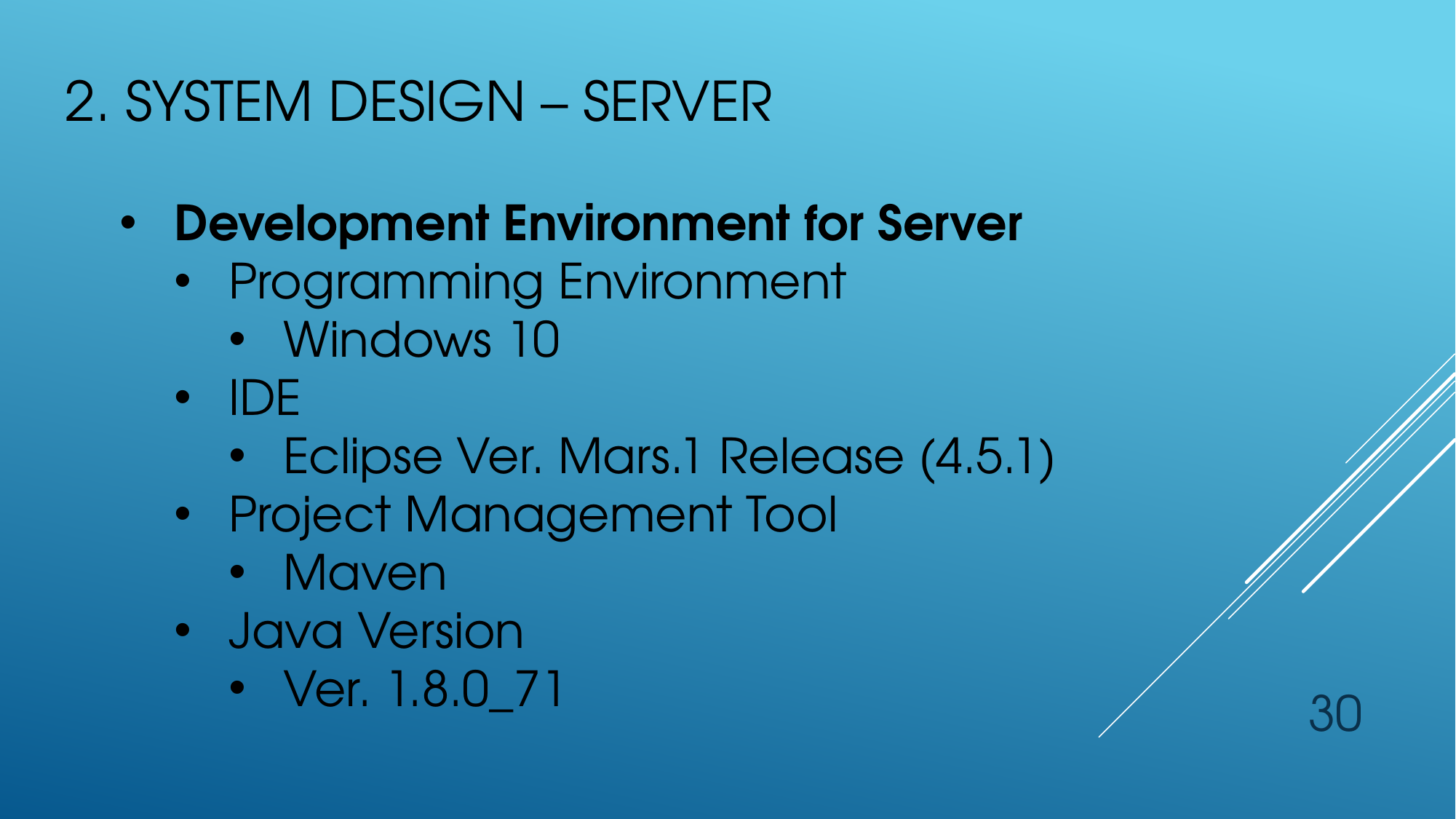

# 2. System design – Server
Development Environment for Server
Programming Environment
Windows 10
IDE
Eclipse Ver. Mars.1 Release (4.5.1)
Project Management Tool
Maven
Java Version
Ver. 1.8.0_71
30